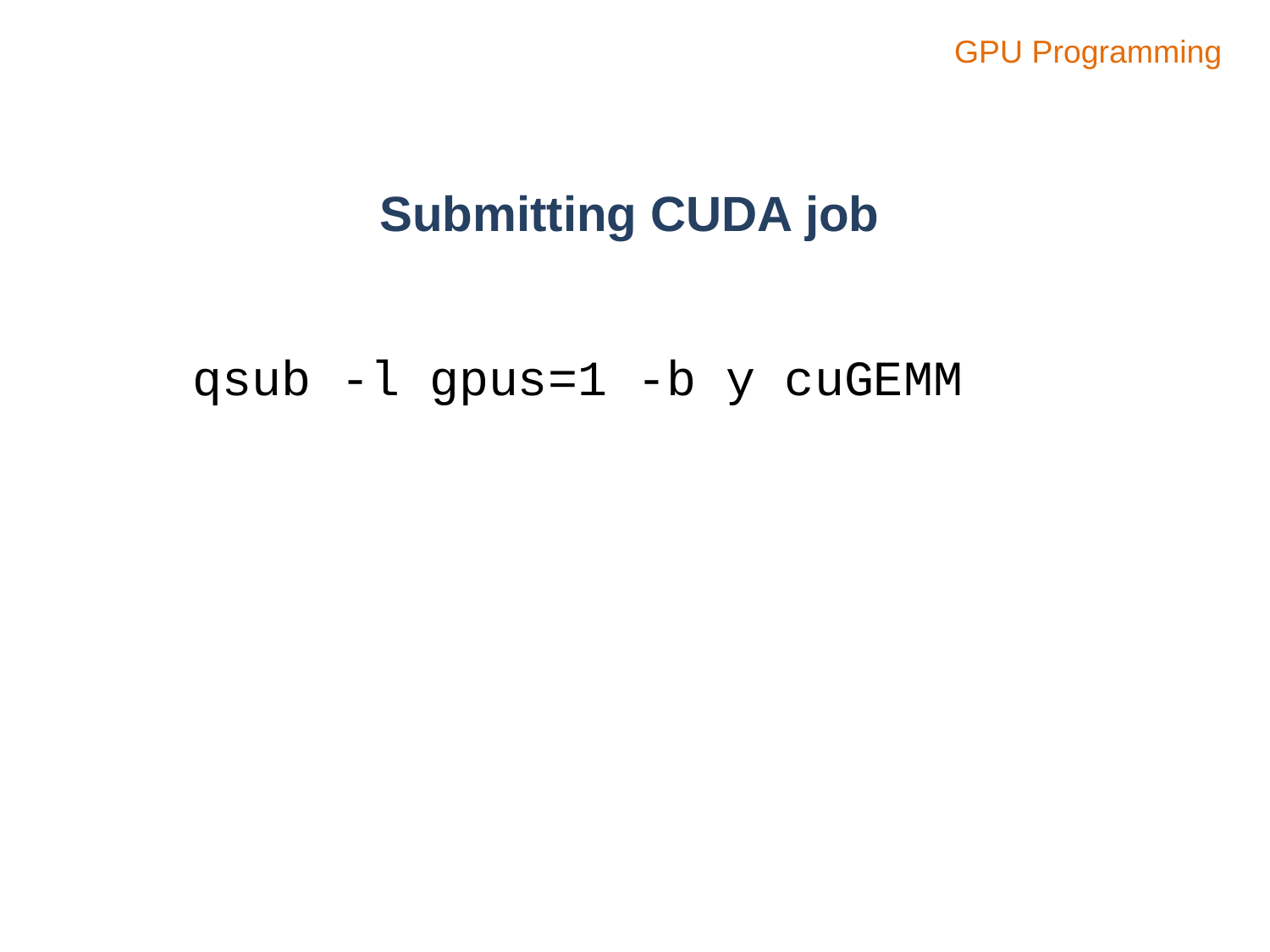

GPU Programming
Submitting CUDA job
qsub -l gpus=1 -b y cuGEMM